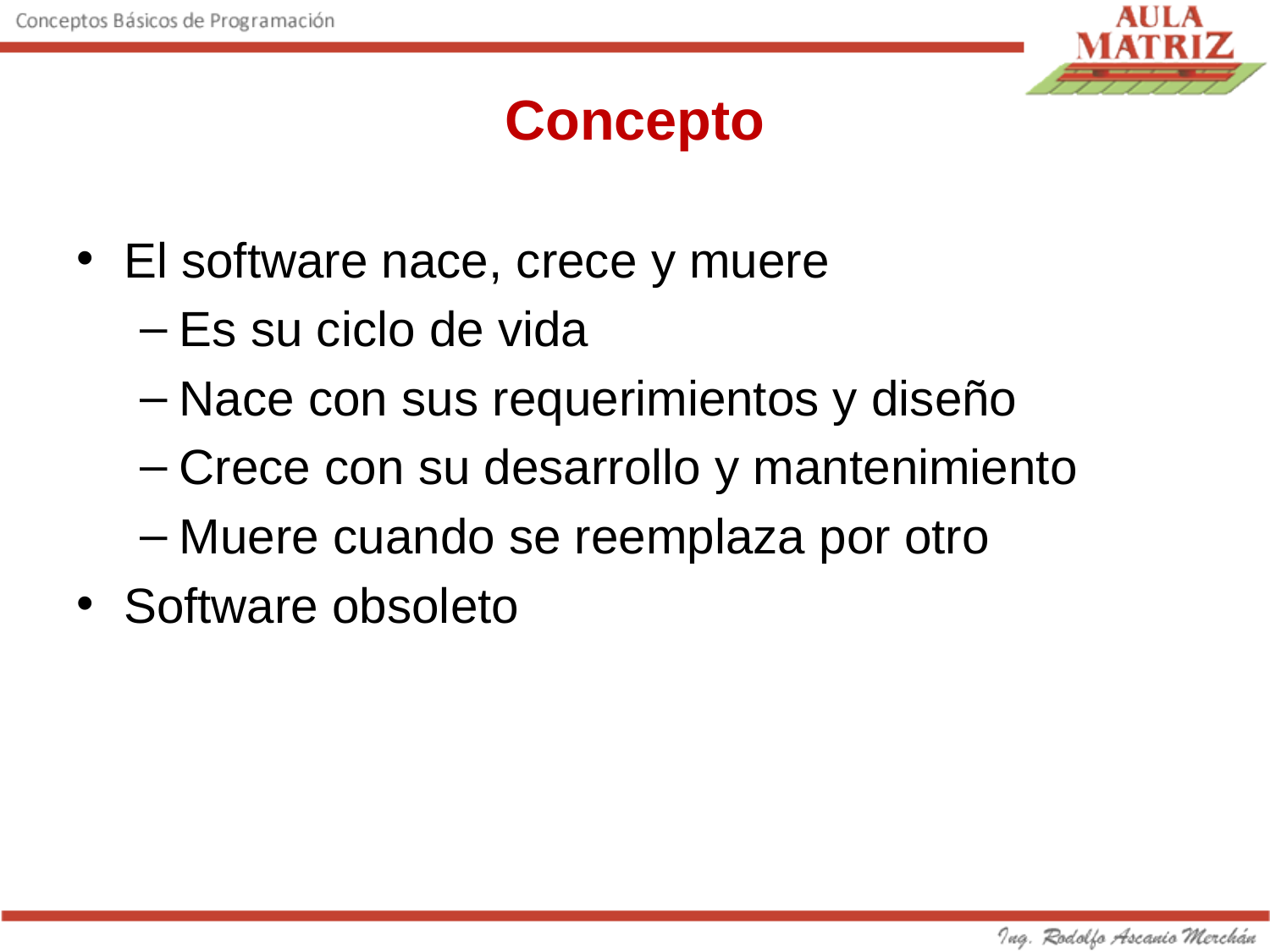

# Concepto
El software nace, crece y muere
Es su ciclo de vida
Nace con sus requerimientos y diseño
Crece con su desarrollo y mantenimiento
Muere cuando se reemplaza por otro
Software obsoleto